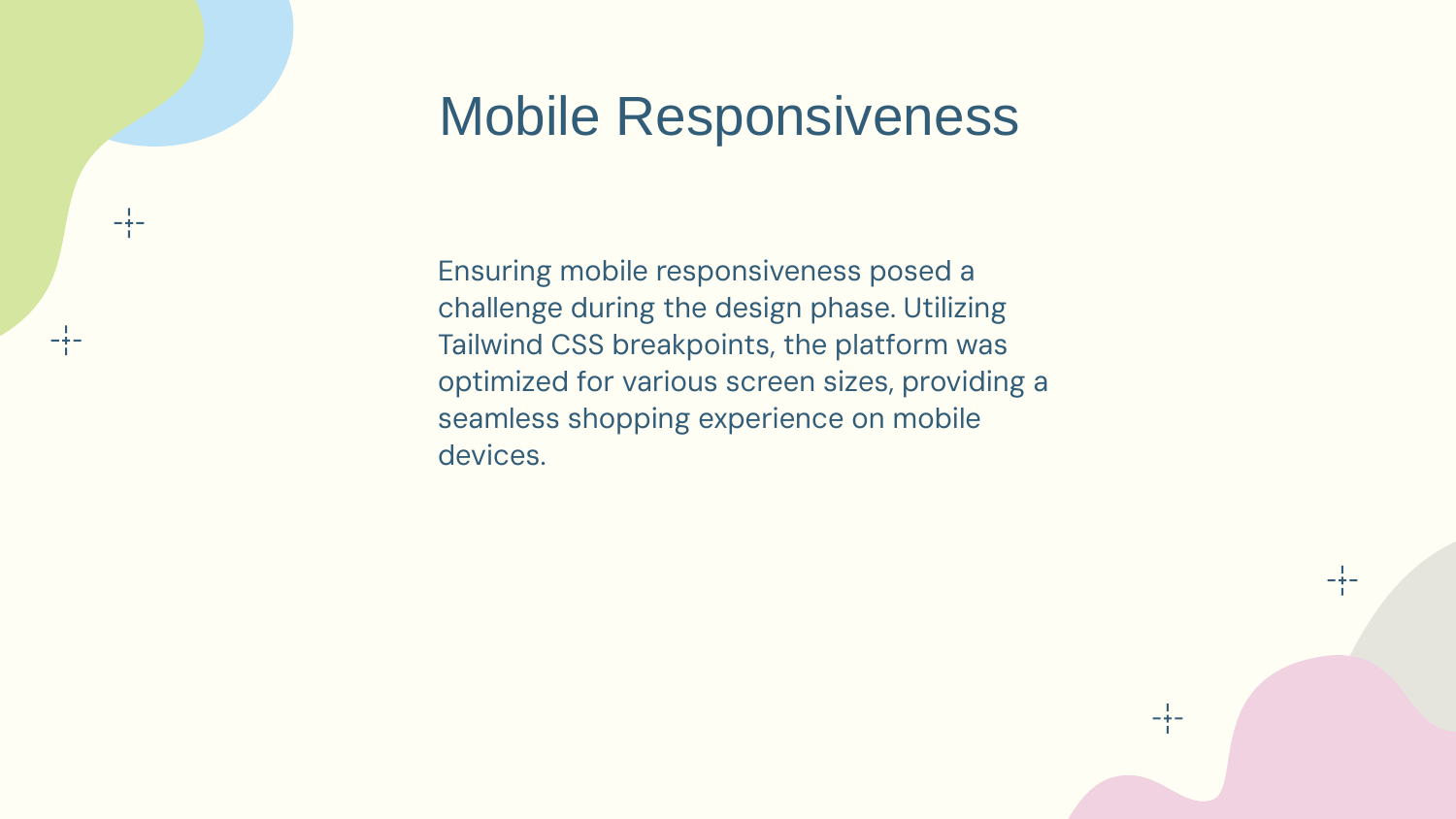

# Mobile Responsiveness
Ensuring mobile responsiveness posed a challenge during the design phase. Utilizing Tailwind CSS breakpoints, the platform was optimized for various screen sizes, providing a seamless shopping experience on mobile devices.